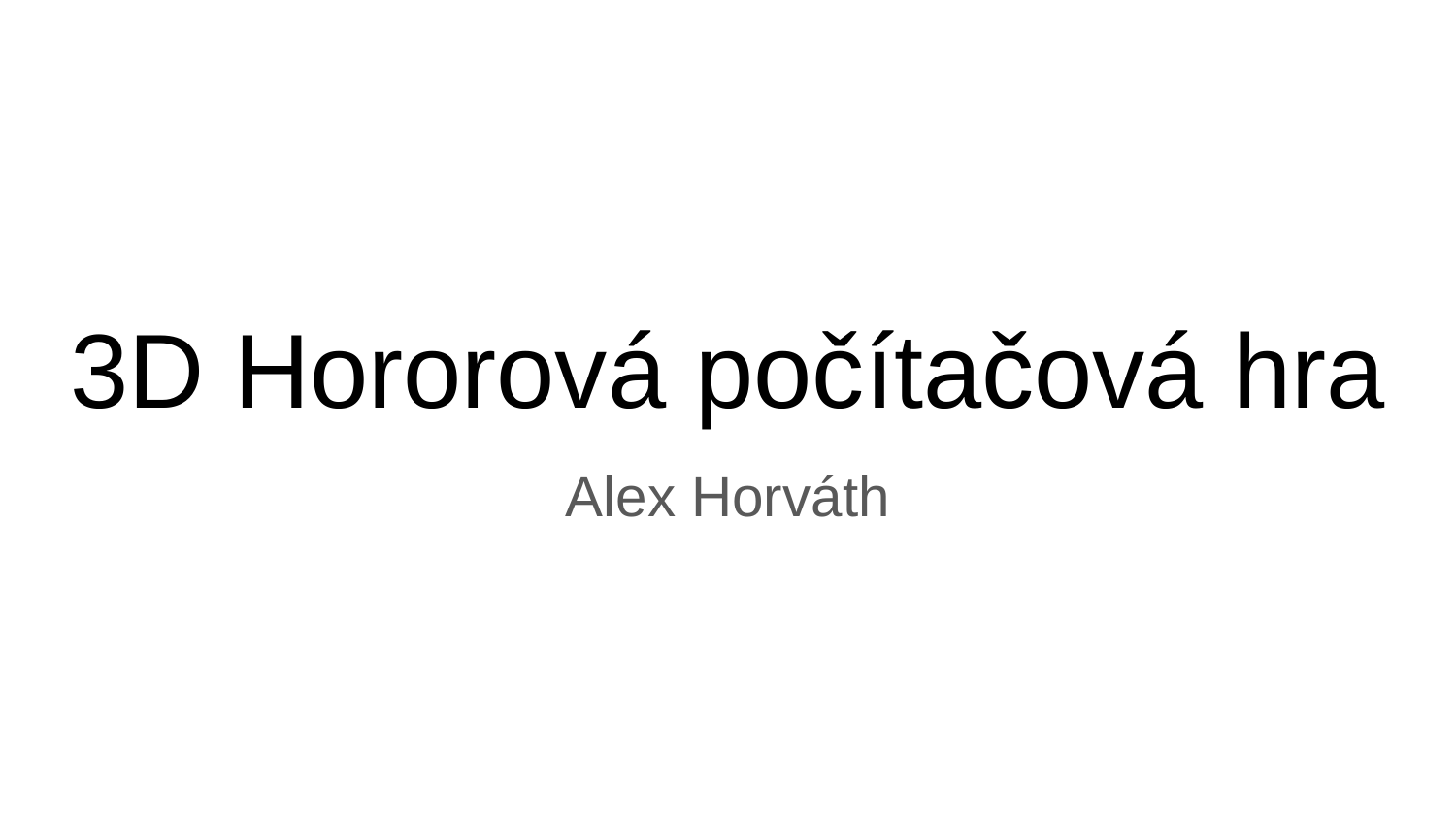

# 3D Hororová počítačová hra
Alex Horváth